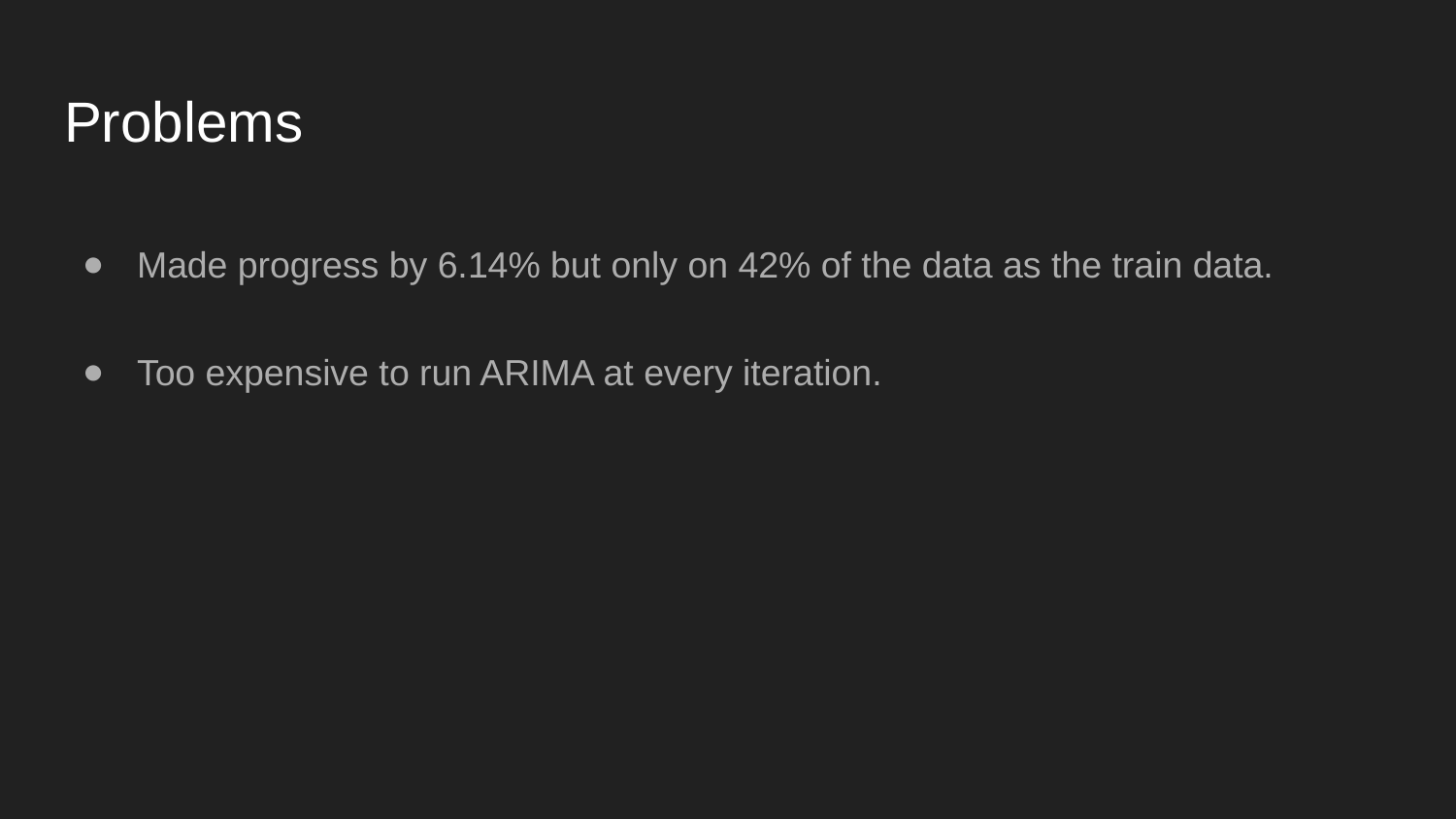

# Problems
Made progress by 6.14% but only on 42% of the data as the train data.
Too expensive to run ARIMA at every iteration.